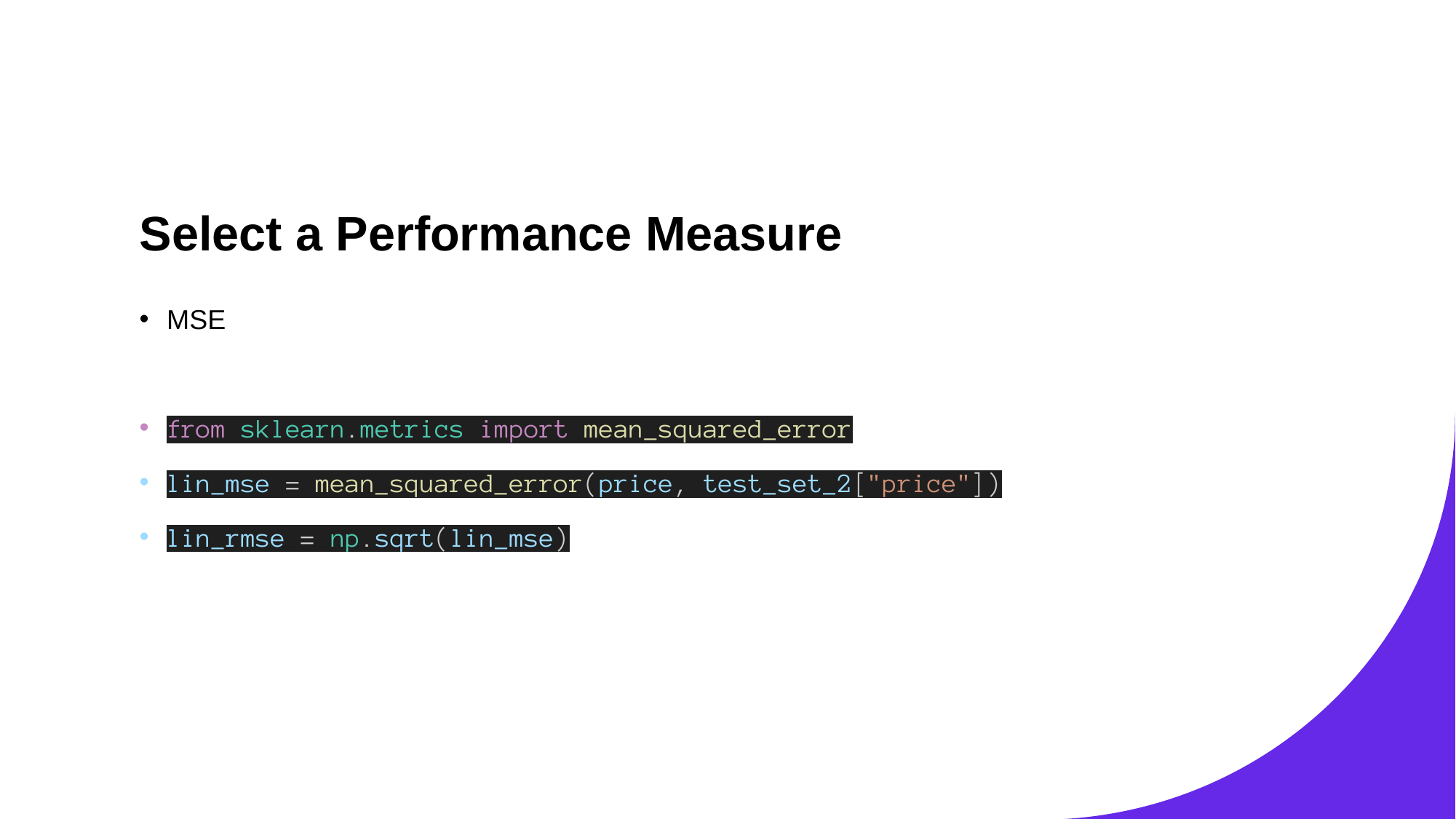

# Select a Performance Measure
MSE

from sklearn.metrics import mean_squared_error
lin_mse = mean_squared_error(price, test_set_2["price"])
lin_rmse = np.sqrt(lin_mse)